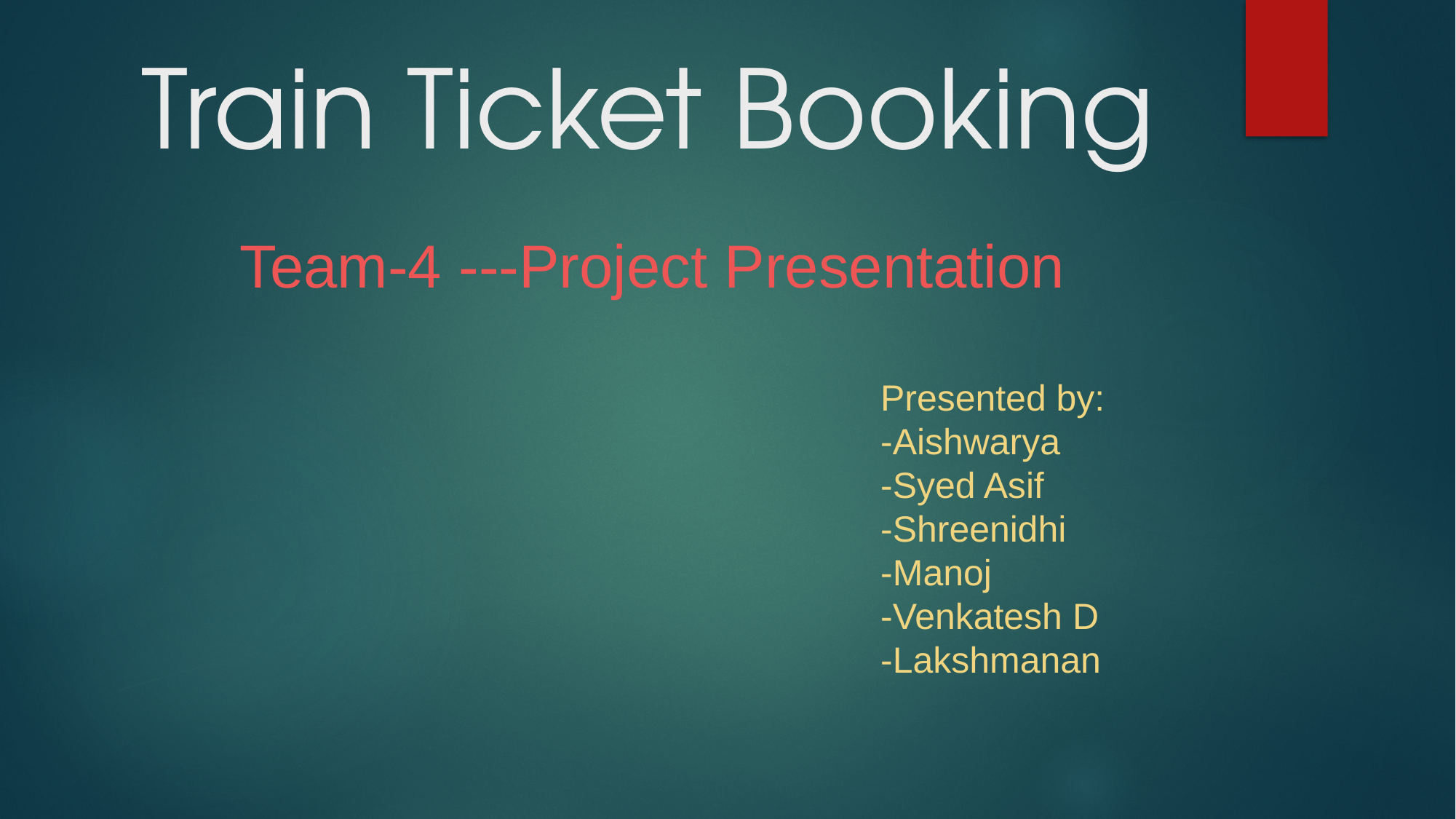

Train Ticket Booking
Team-4 ---Project Presentation
Presented by:
-Aishwarya
-Syed Asif
-Shreenidhi
-Manoj
-Venkatesh D
-Lakshmanan